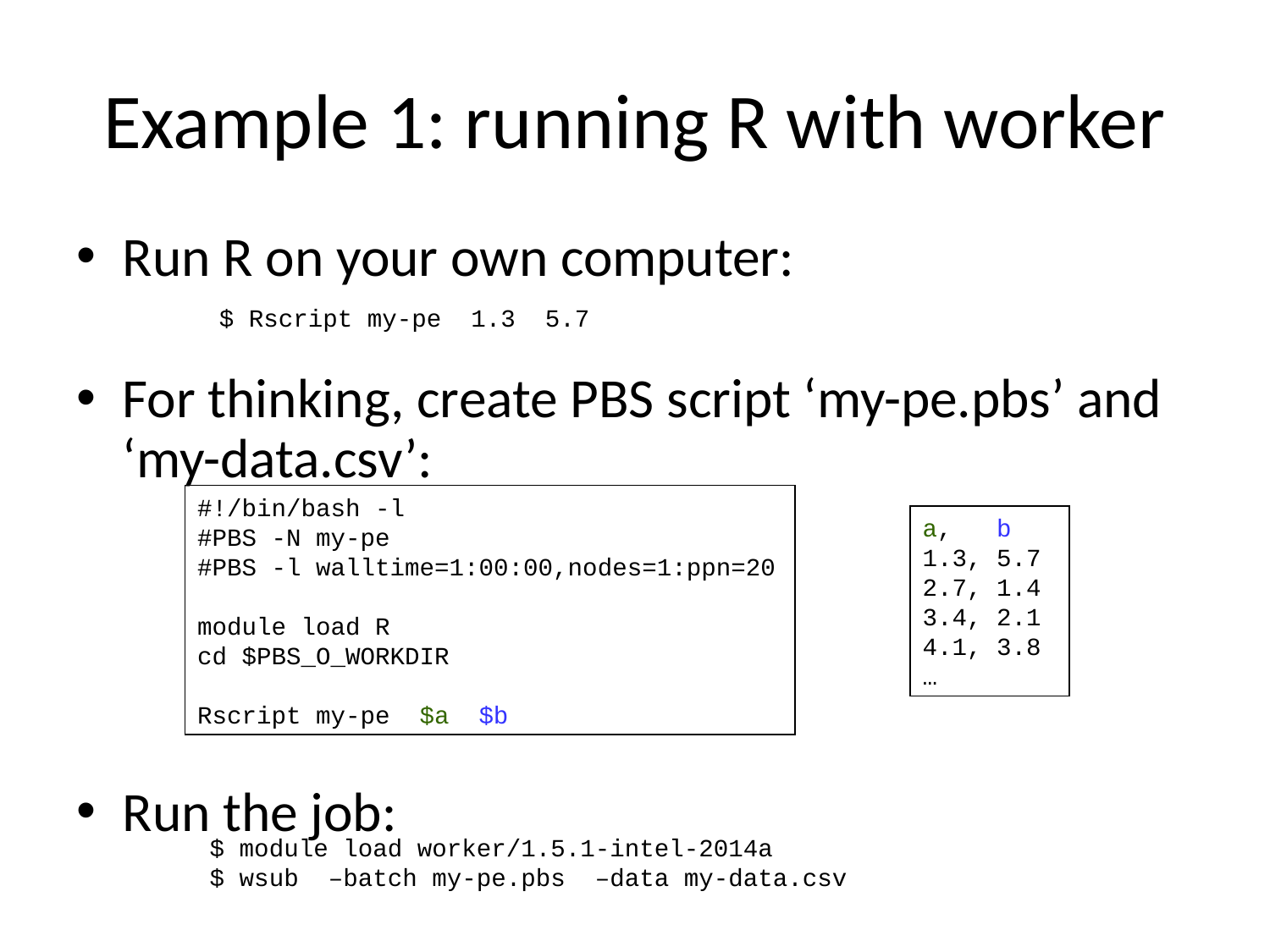

# Example 1: running R with worker
Run R on your own computer:

For thinking, create PBS script ‘my-pe.pbs’ and ‘my-data.csv’:

Run the job:
$ Rscript my-pe  1.3  5.7
#!/bin/bash -l
#PBS -N my-pe
#PBS -l walltime=1:00:00,nodes=1:ppn=20

module load R
cd $PBS_O_WORKDIR

Rscript my-pe  $a  $b
a,   b
1.3, 5.7
2.7, 1.4
3.4, 2.1
4.1, 3.8
…
$ module load worker/1.5.1-intel-2014a
$ wsub  –batch my-pe.pbs  –data my-data.csv